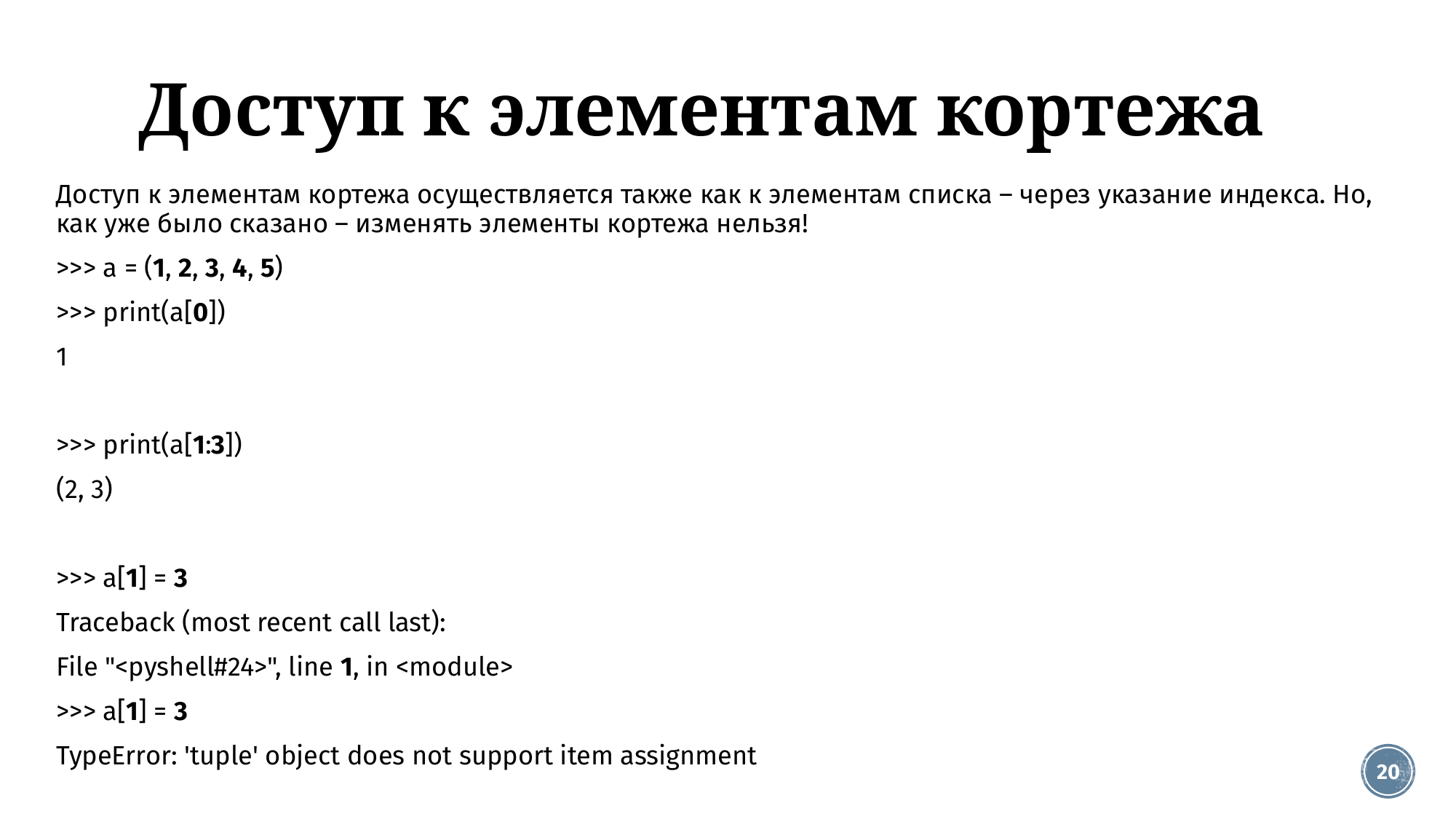

# Доступ к элементам кортежа
Доступ к элементам кортежа осуществляется также как к элементам списка – через указание индекса. Но, как уже было сказано – изменять элементы кортежа нельзя!
>>> a = (1, 2, 3, 4, 5)
>>> print(a[0])
1

>>> print(a[1:3])
(2, 3)

>>> a[1] = 3
Traceback (most recent call last):
File "<pyshell#24>", line 1, in <module>
>>> a[1] = 3
TypeError: 'tuple' object does not support item assignment
20